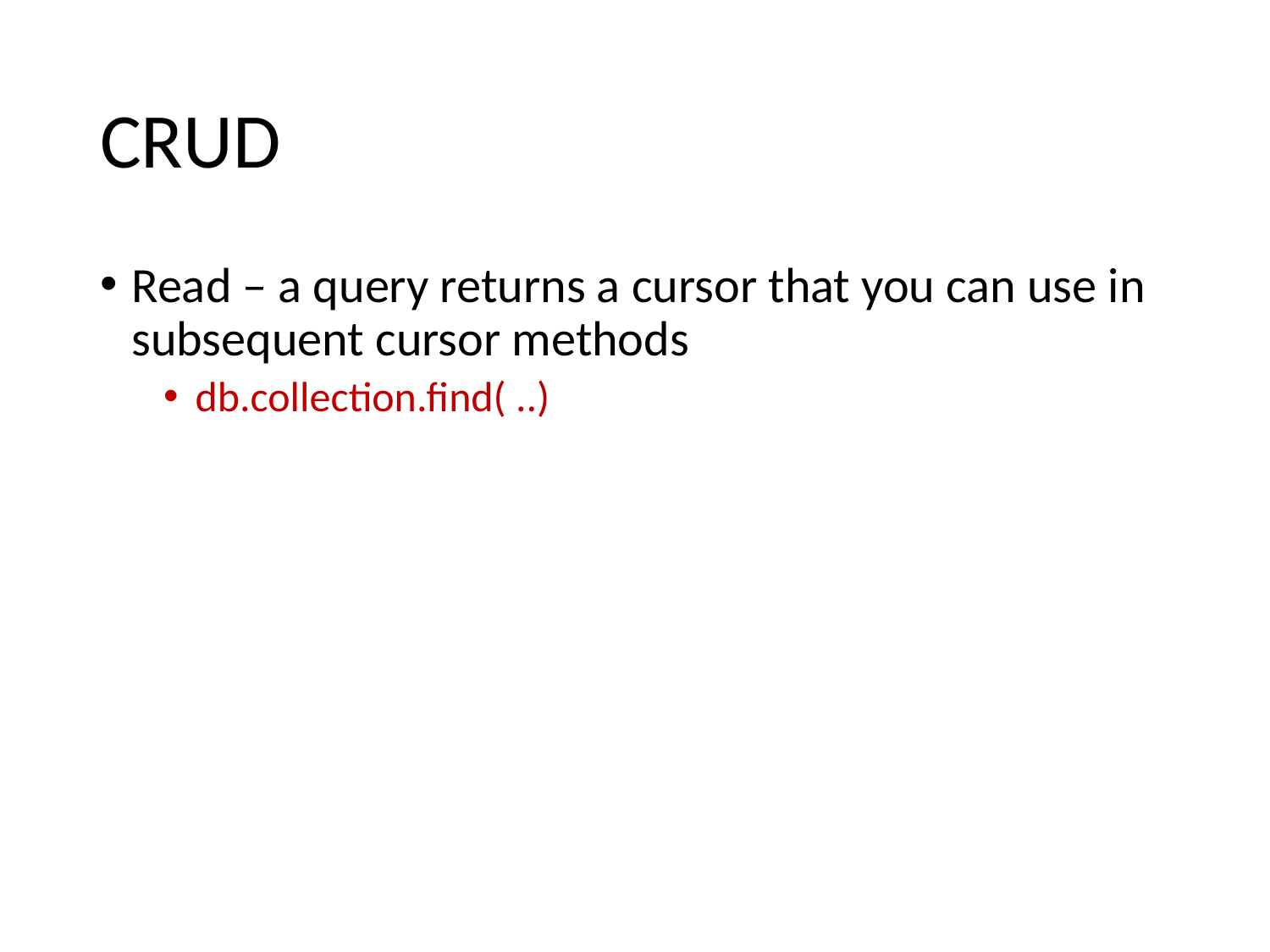

# CRUD
Read – a query returns a cursor that you can use in subsequent cursor methods
db.collection.find( ..)